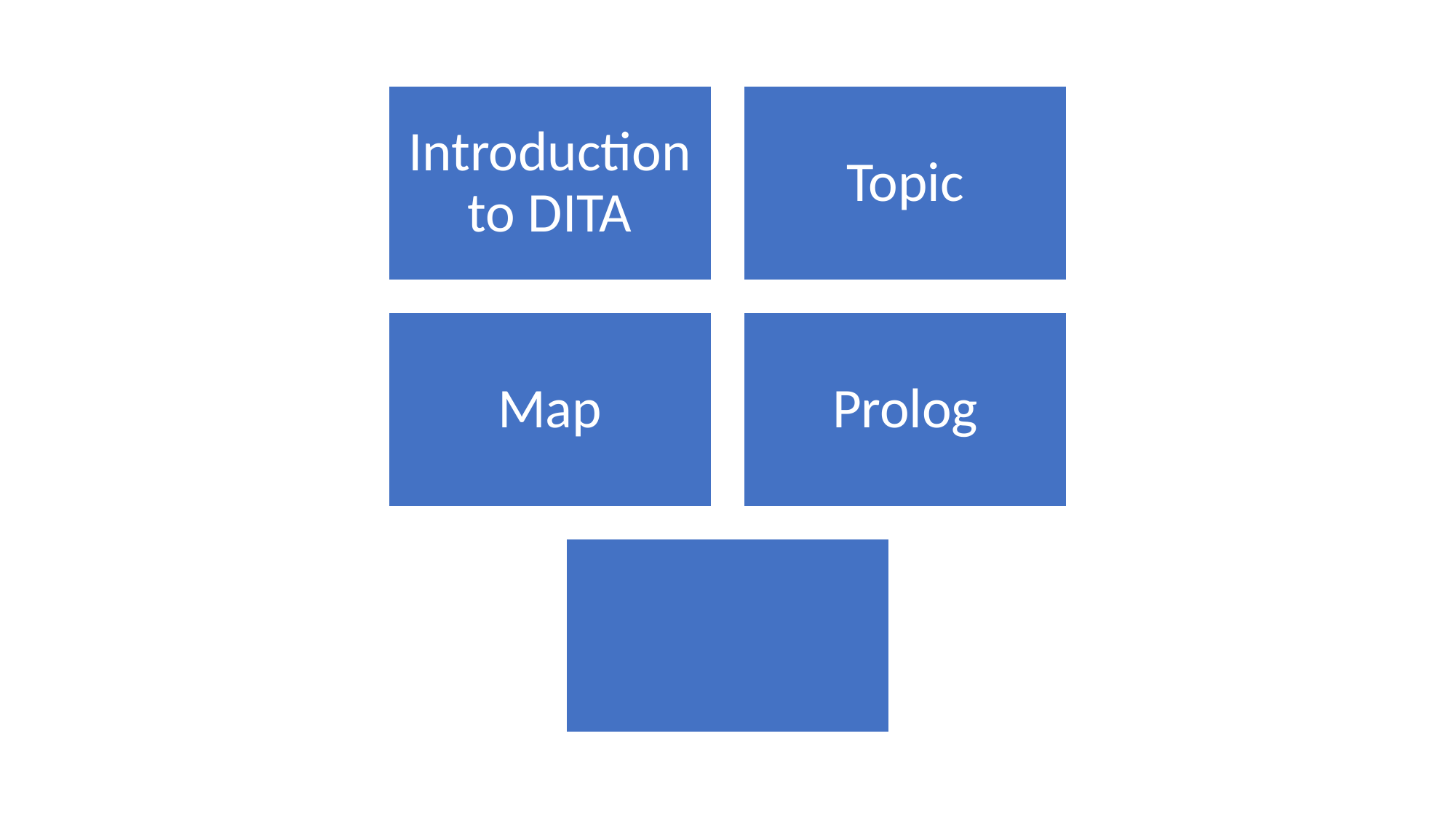

Introduction to DITA
Topic
Map
Prolog

#